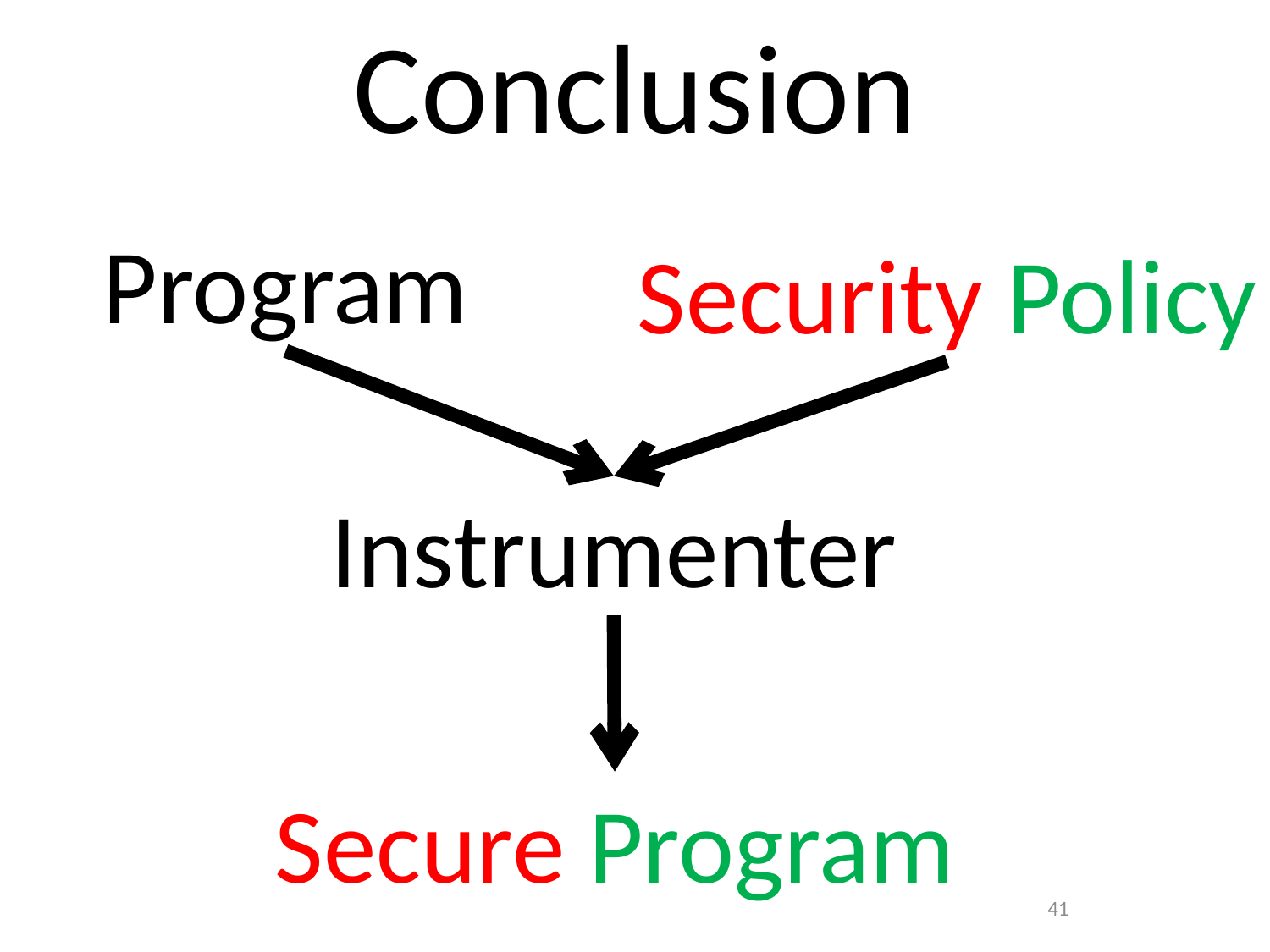

Conclusion
Program
Security Policy
Instrumenter
Secure Program
41